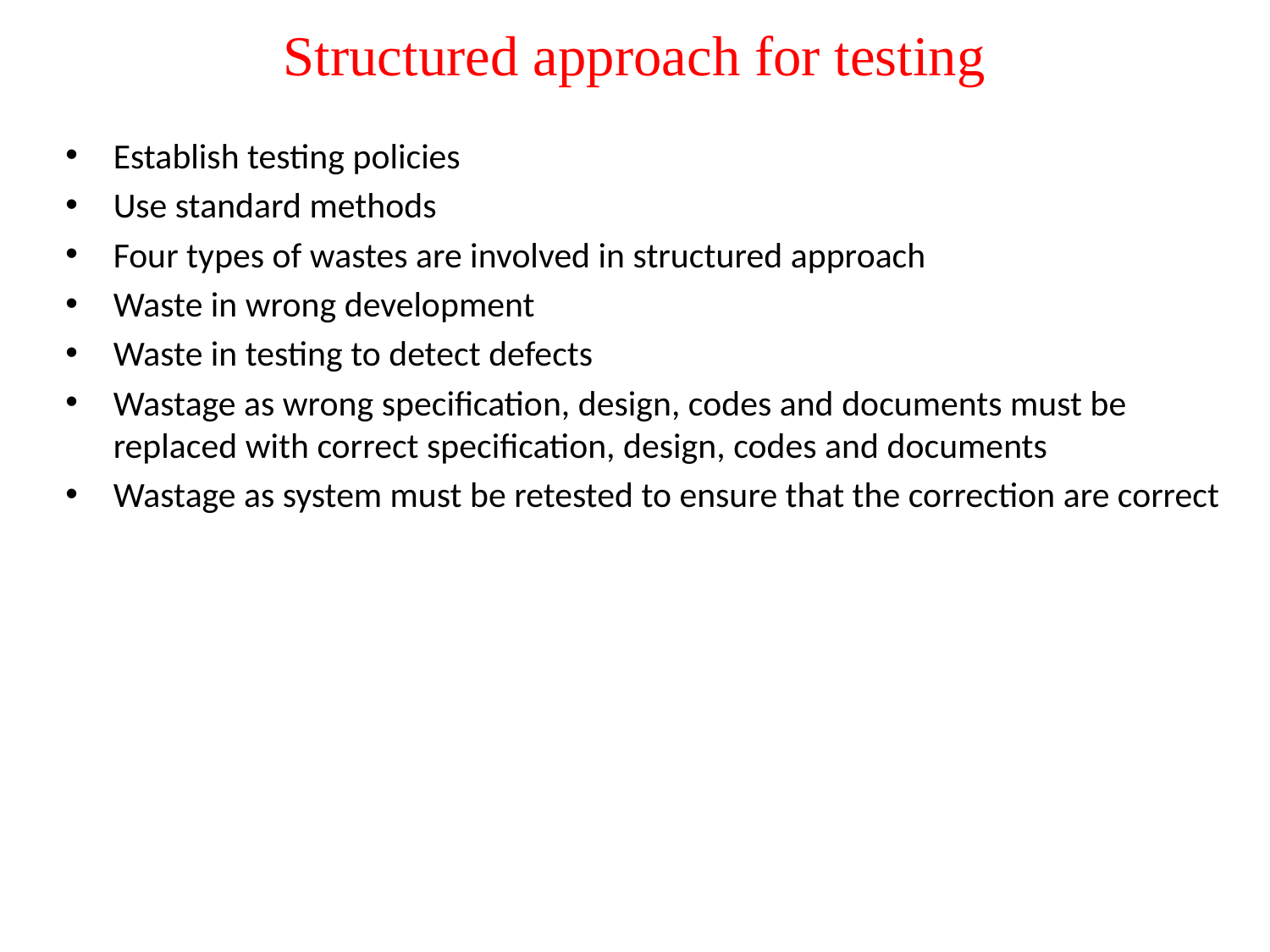

# Structured approach for testing
Establish testing policies
Use standard methods
Four types of wastes are involved in structured approach
Waste in wrong development
Waste in testing to detect defects
Wastage as wrong specification, design, codes and documents must be replaced with correct specification, design, codes and documents
Wastage as system must be retested to ensure that the correction are correct